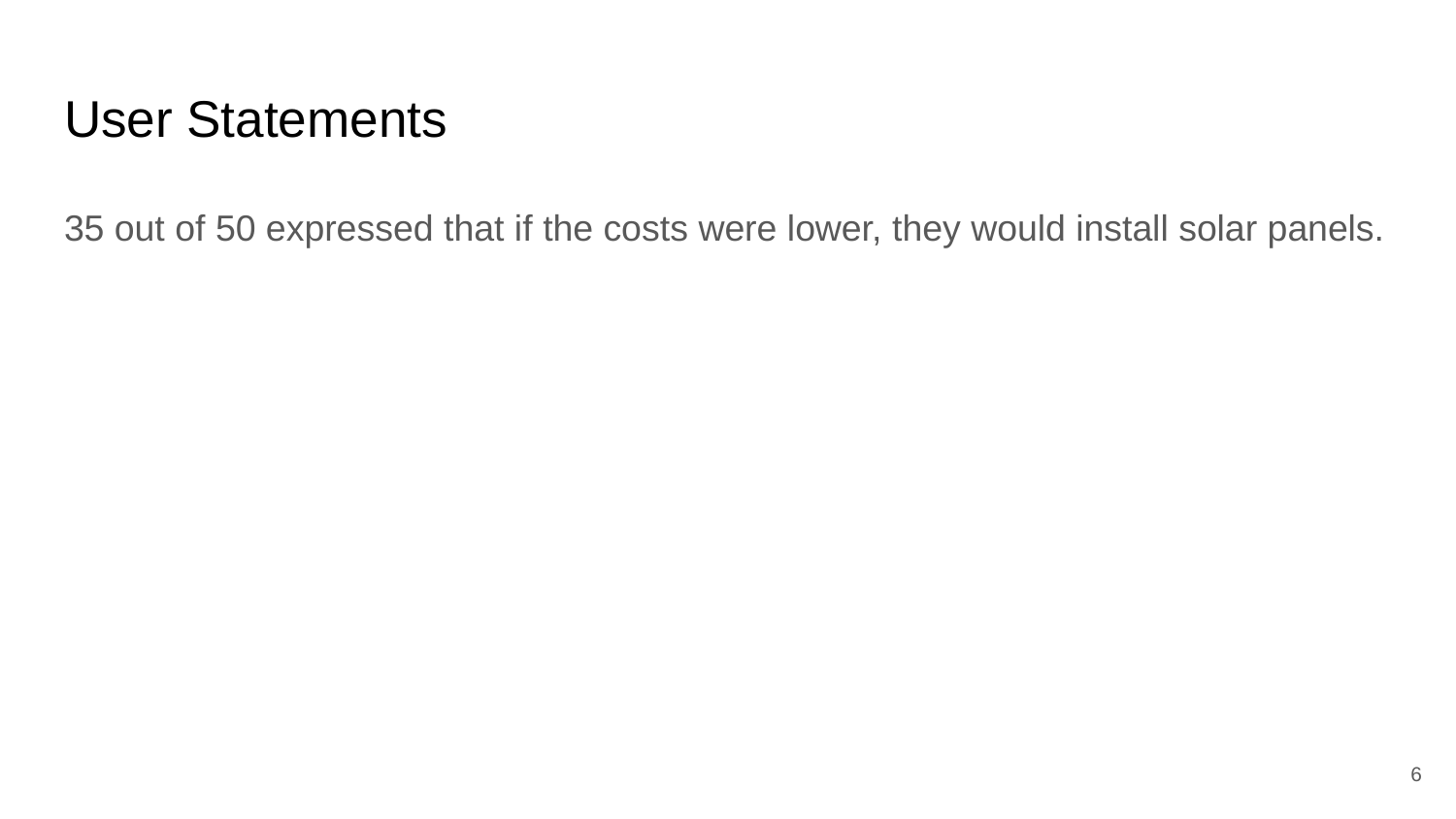

# User Statements
35 out of 50 expressed that if the costs were lower, they would install solar panels.
6